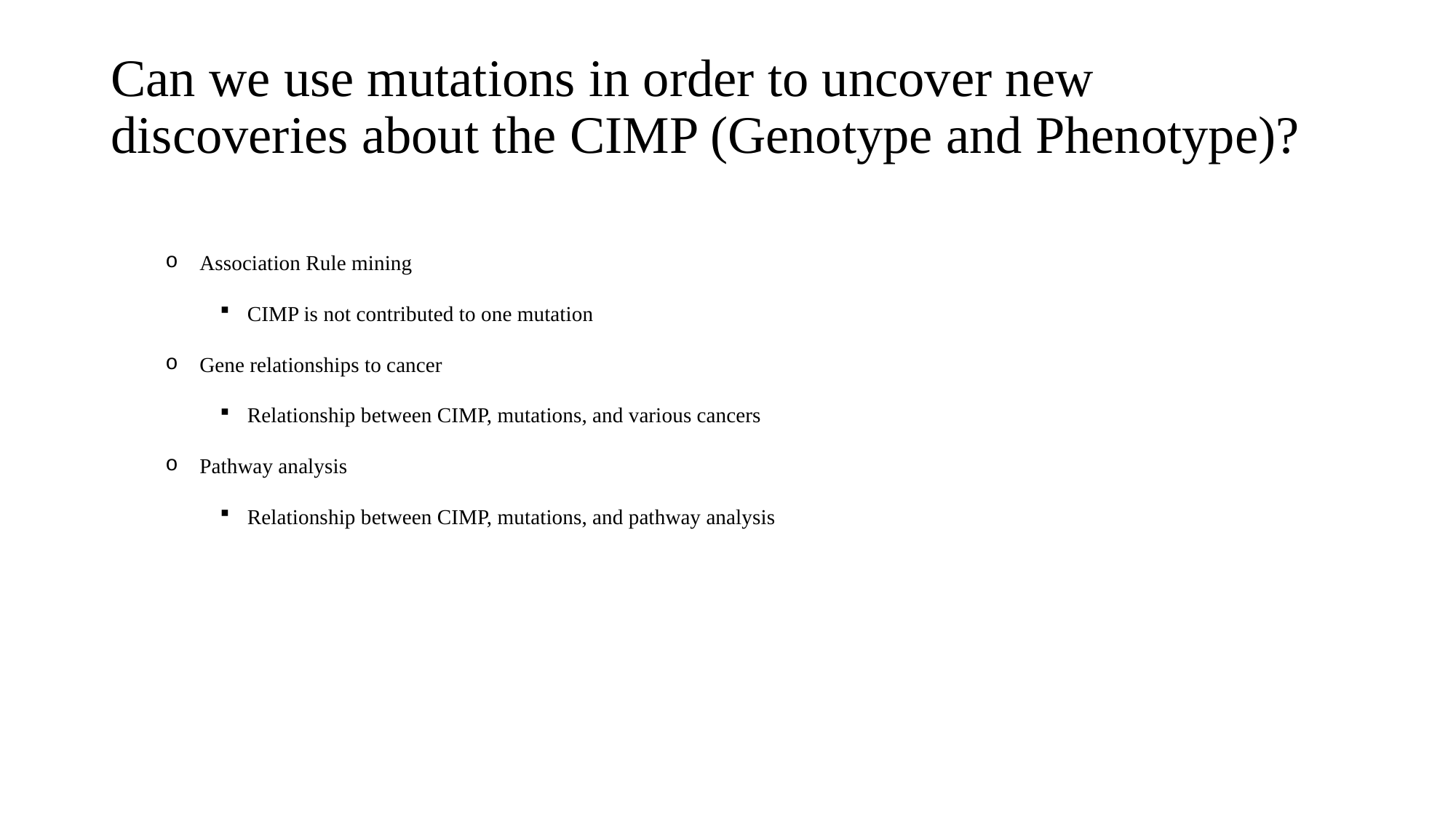

# Can we use mutations in order to uncover new discoveries about the CIMP (Genotype and Phenotype)?
Association Rule mining
CIMP is not contributed to one mutation
Gene relationships to cancer
Relationship between CIMP, mutations, and various cancers
Pathway analysis
Relationship between CIMP, mutations, and pathway analysis